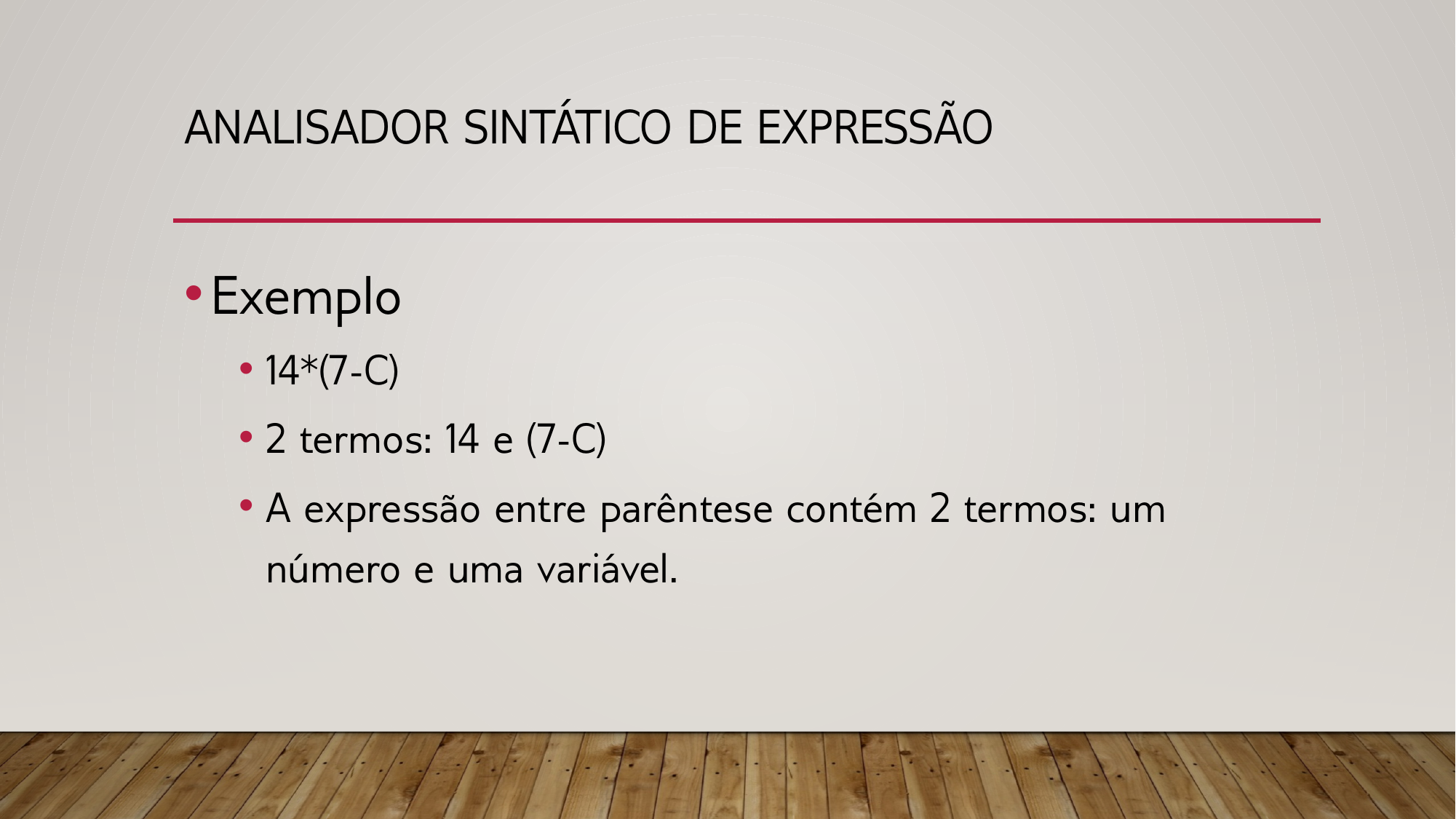

# Analisador sintático de expressão
Exemplo
14*(7-C)
2 termos: 14 e (7-C)
A expressão entre parêntese contém 2 termos: um número e uma variável.